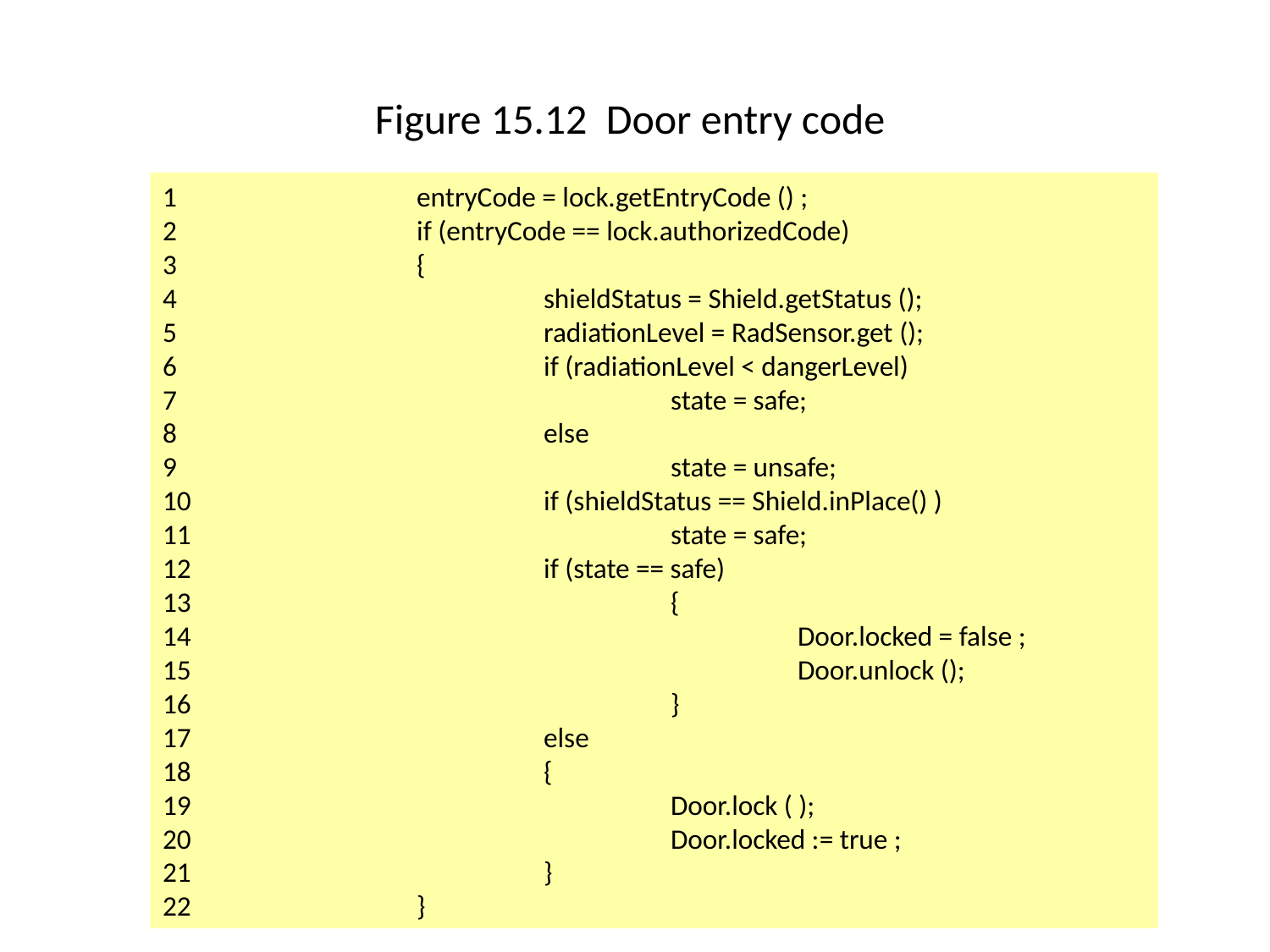

# Figure 15.12  Door entry code
1		entryCode = lock.getEntryCode () ;
2		if (entryCode == lock.authorizedCode)
3		{
4			shieldStatus = Shield.getStatus ();
5			radiationLevel = RadSensor.get ();
6			if (radiationLevel < dangerLevel)
7				state = safe;
8			else
9				state = unsafe;
10			if (shieldStatus == Shield.inPlace() )
11				state = safe;
12			if (state == safe)
13				{
14					Door.locked = false ;
15					Door.unlock ();
16				}
17			else
18			{
19				Door.lock ( );
20				Door.locked := true ;
21			}
22		}